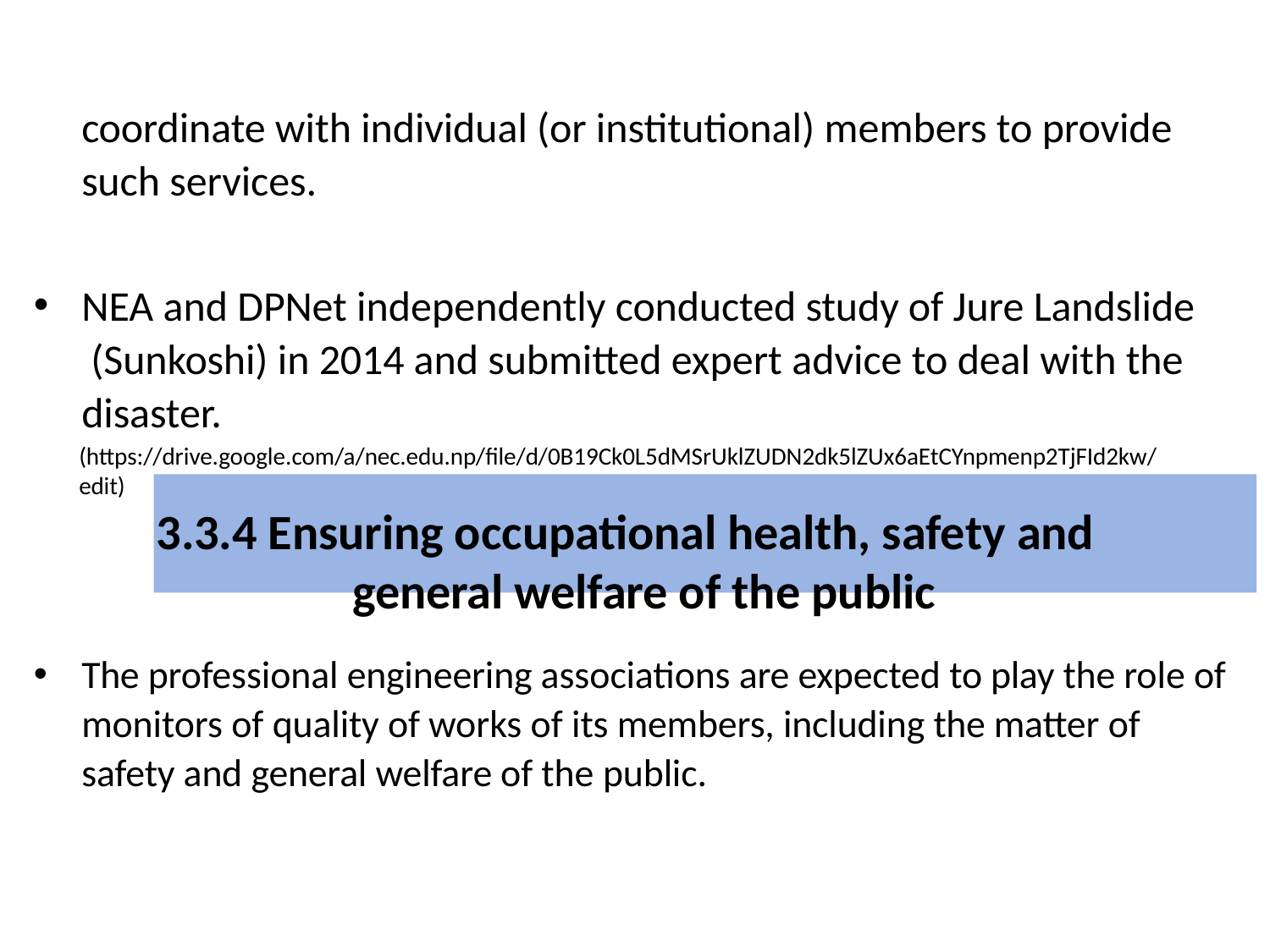

# coordinate with individual (or institutional) members to provide  such services.
NEA and DPNet independently conducted study of Jure Landslide  (Sunkoshi) in 2014 and submitted expert advice to deal with the  disaster.
(https://drive.google.com/a/nec.edu.np/file/d/0B19Ck0L5dMSrUklZUDN2dk5lZUx6aEtCYnpmenp2TjFId2kw/edit)
3.3.4 Ensuring occupational health, safety and  general welfare of the public
The professional engineering associations are expected to play the role of  monitors of quality of works of its members, including the matter of  safety and general welfare of the public.